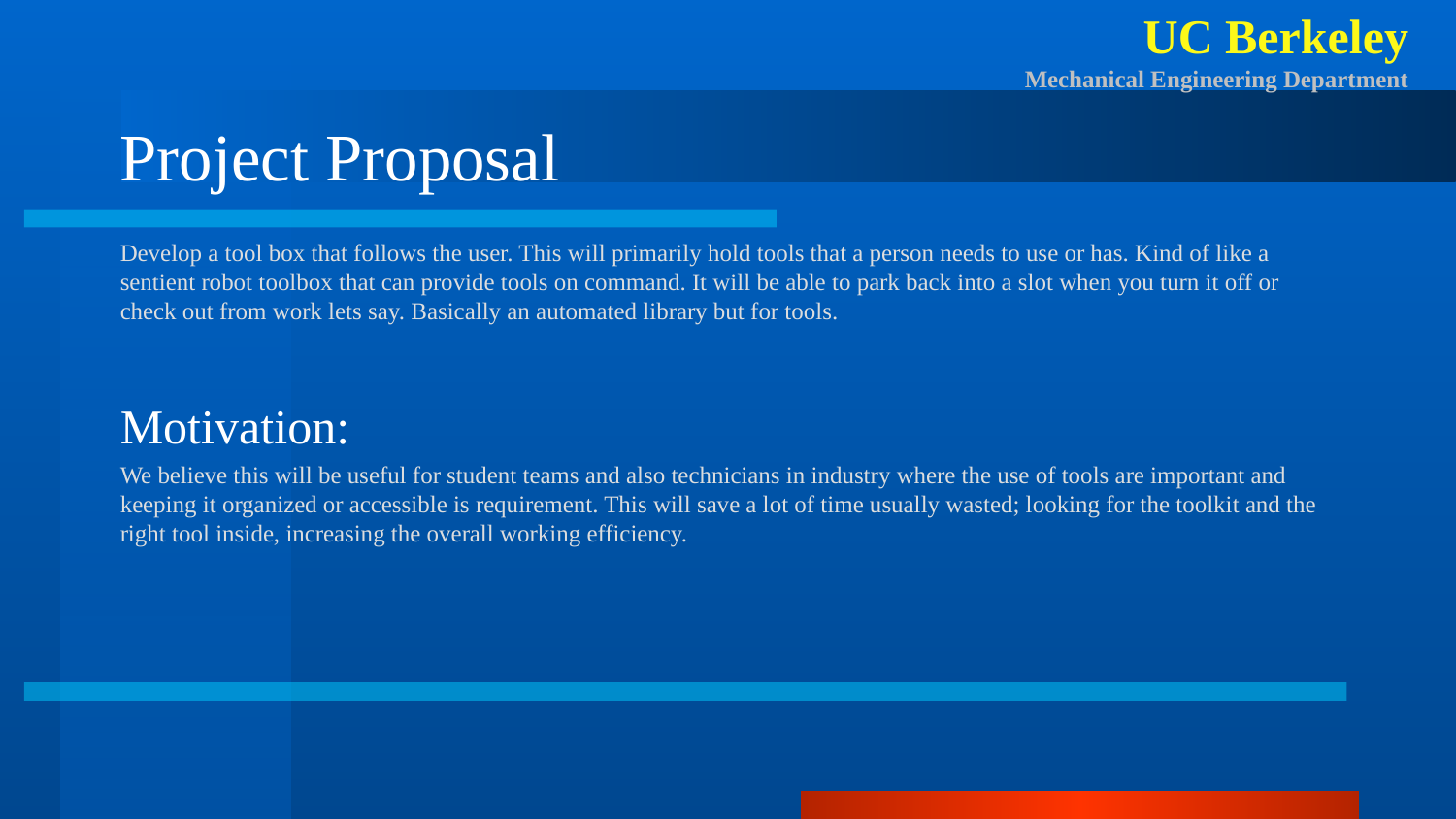

# Project Proposal
Develop a tool box that follows the user. This will primarily hold tools that a person needs to use or has. Kind of like a sentient robot toolbox that can provide tools on command. It will be able to park back into a slot when you turn it off or check out from work lets say. Basically an automated library but for tools.

Motivation:
We believe this will be useful for student teams and also technicians in industry where the use of tools are important and keeping it organized or accessible is requirement. This will save a lot of time usually wasted; looking for the toolkit and the right tool inside, increasing the overall working efficiency.